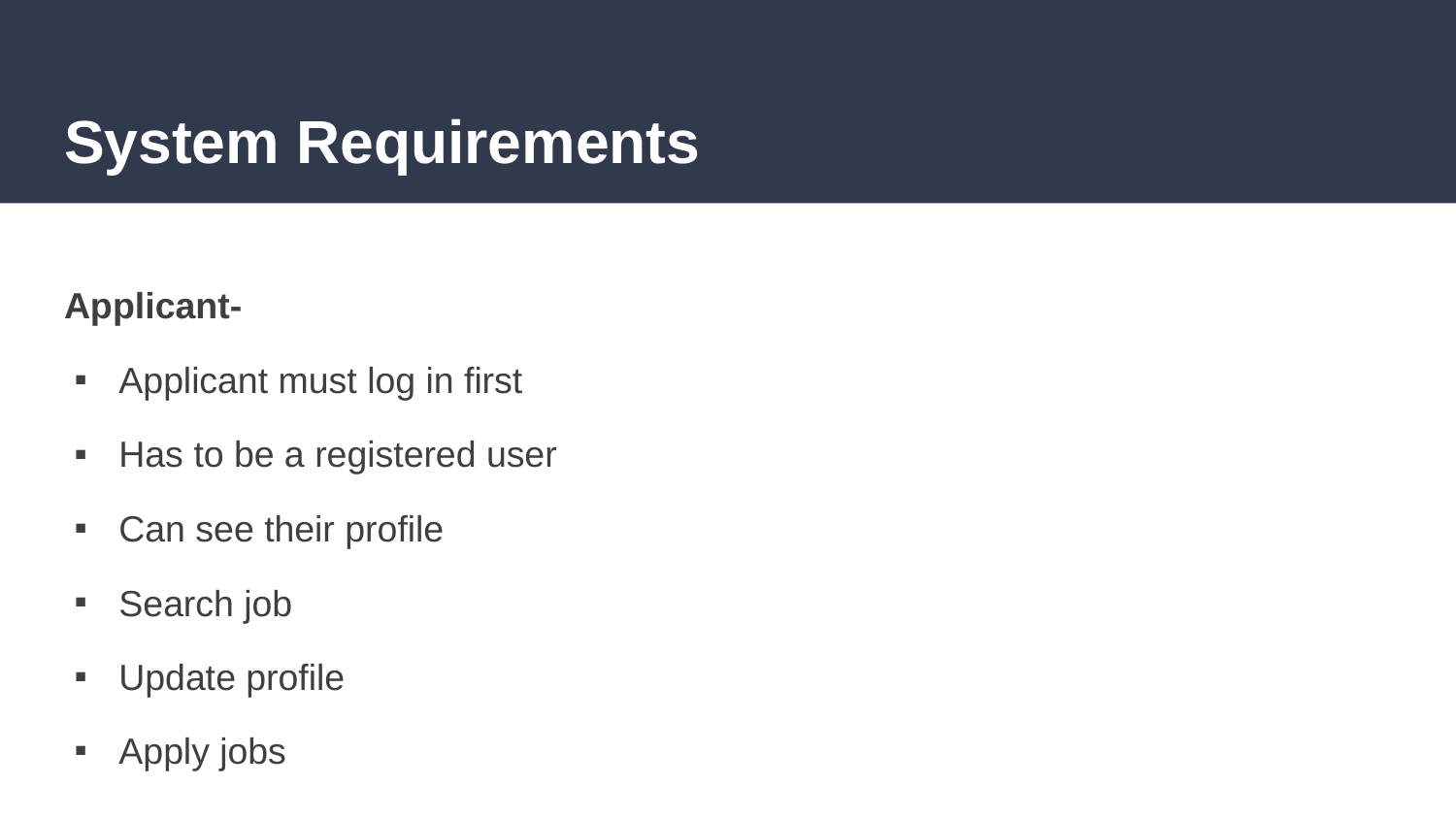

# System Requirements
Applicant-
Applicant must log in first
Has to be a registered user
Can see their profile
Search job
Update profile
Apply jobs